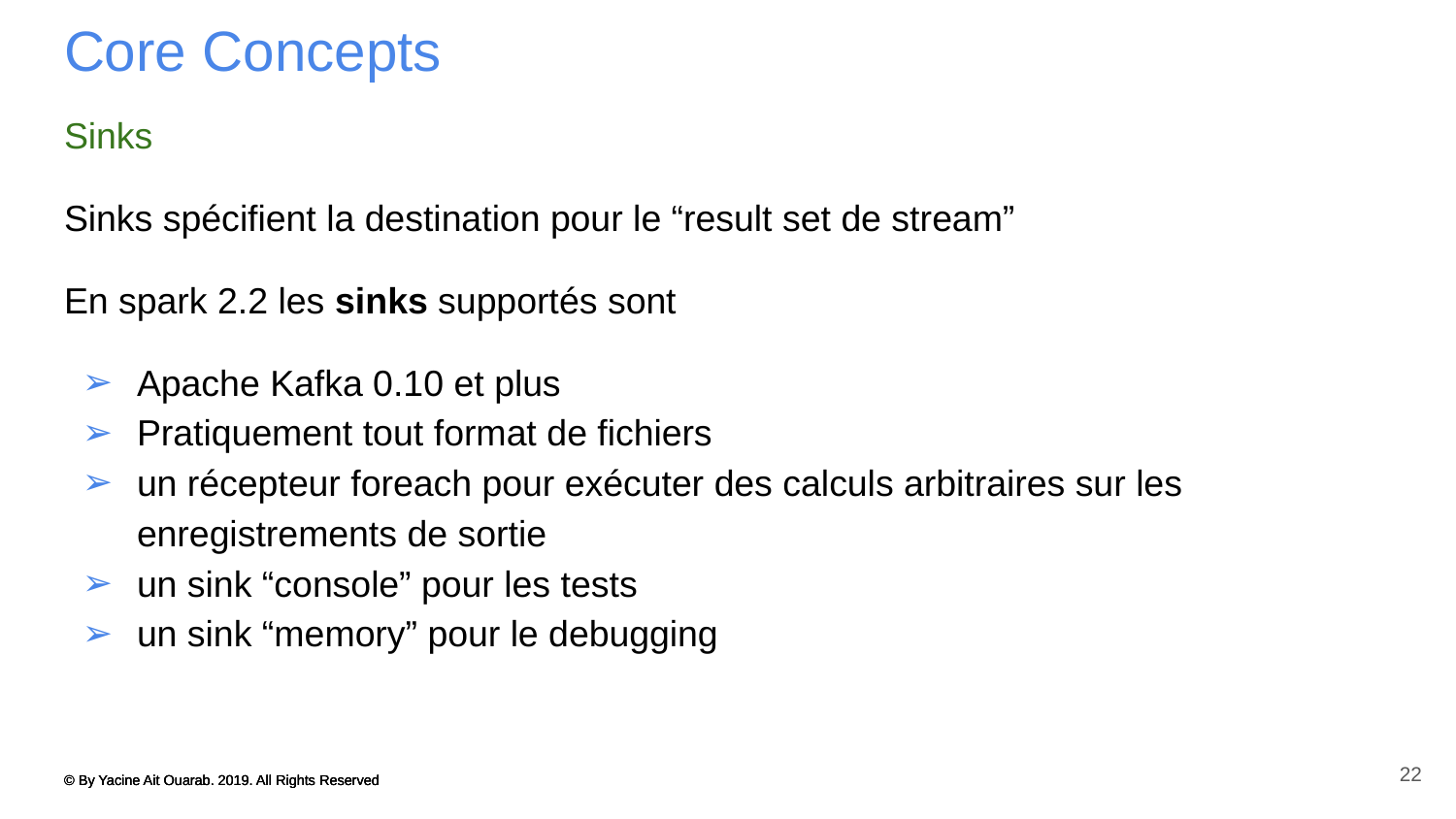

# Core Concepts

Sinks
Sinks spécifient la destination pour le “result set de stream”
En spark 2.2 les sinks supportés sont
Apache Kafka 0.10 et plus
Pratiquement tout format de fichiers
un récepteur foreach pour exécuter des calculs arbitraires sur les enregistrements de sortie
un sink “console” pour les tests
un sink “memory” pour le debugging

22